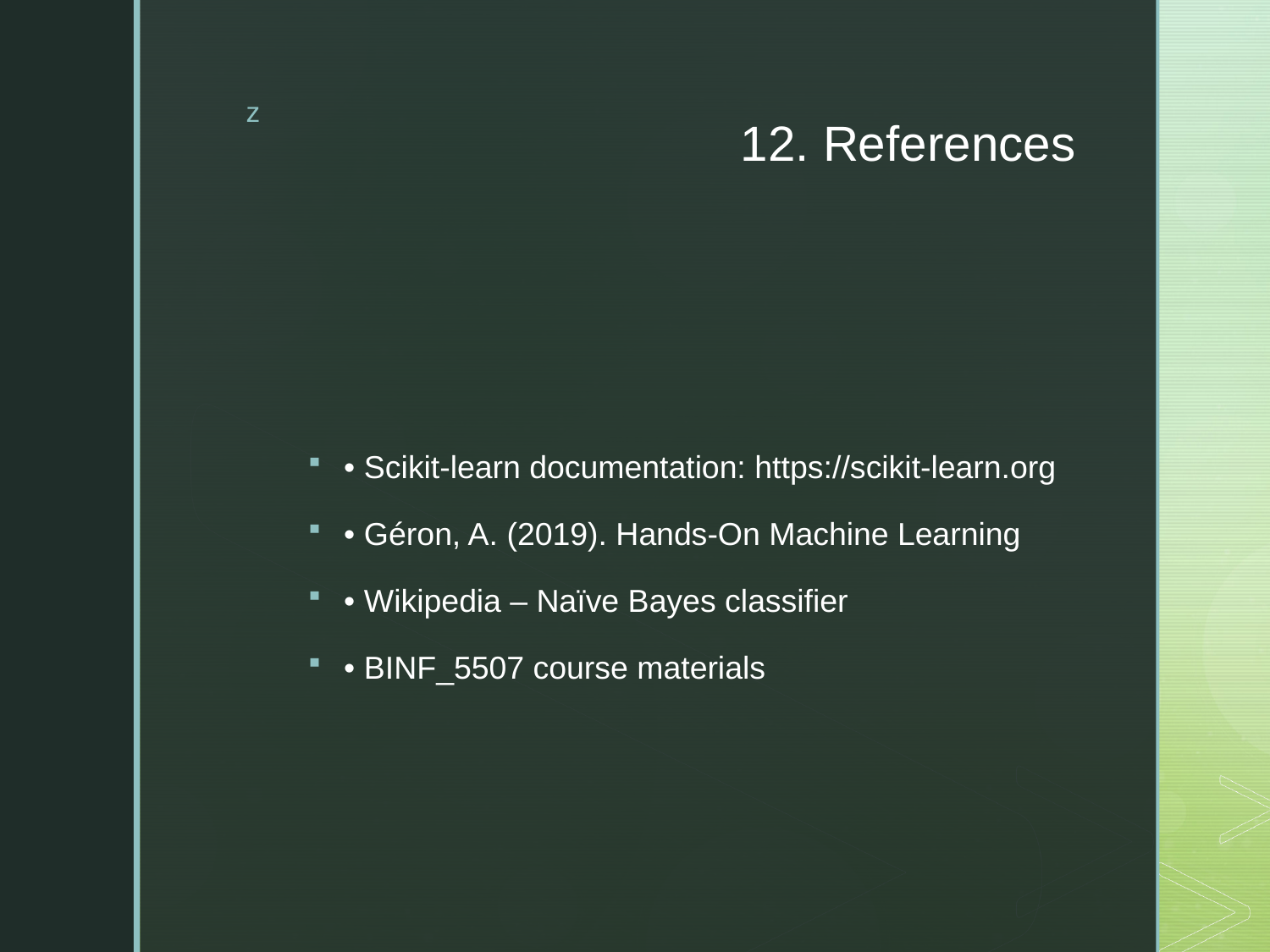

# 12. References
• Scikit-learn documentation: https://scikit-learn.org
• Géron, A. (2019). Hands-On Machine Learning
• Wikipedia – Naïve Bayes classifier
• BINF_5507 course materials